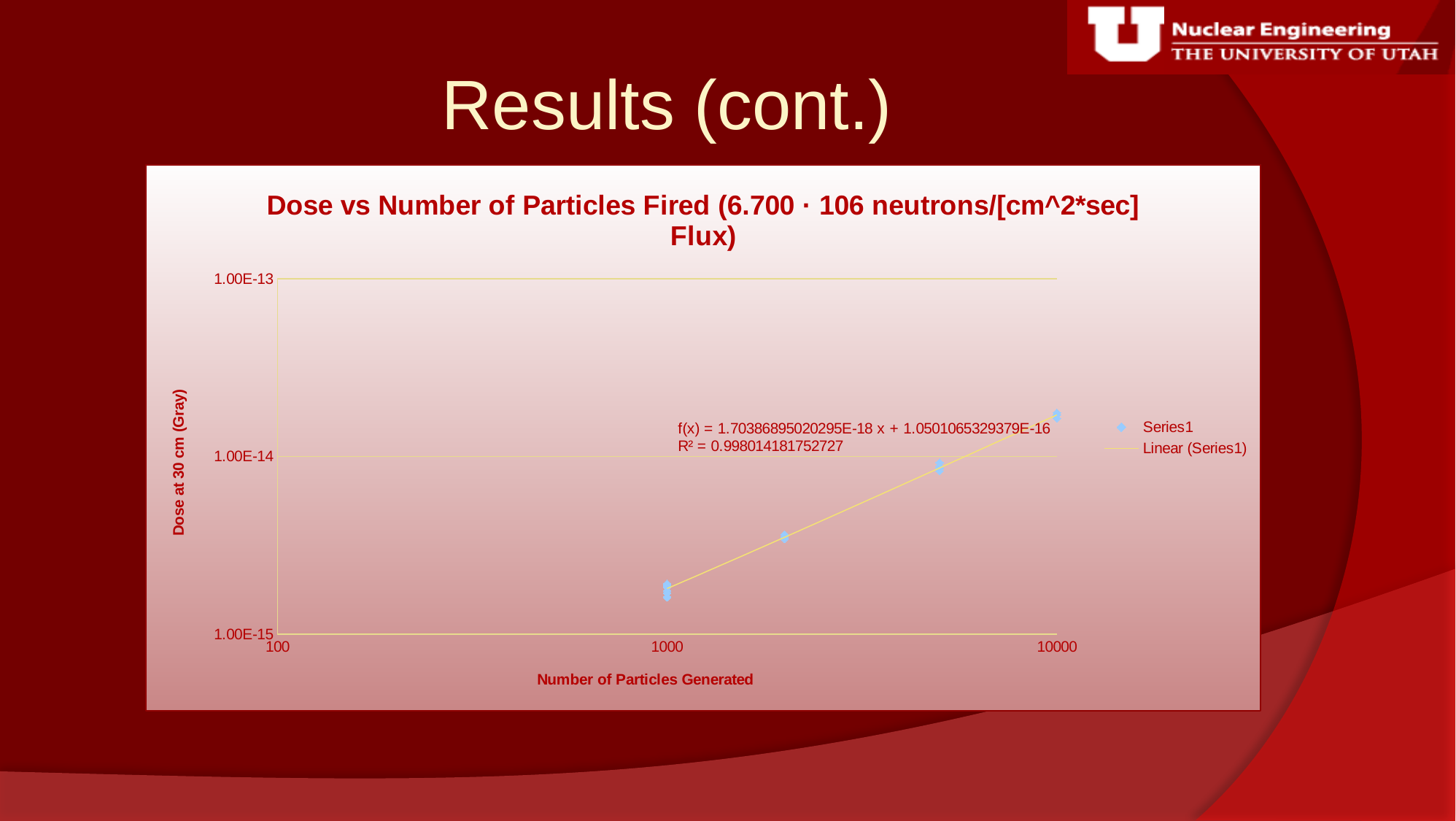

# Results (cont.)

### Chart: Dose vs Number of Particles Fired (6.700 · 106 neutrons/[cm^2*sec] Flux)

| Category |  |
|---|---|